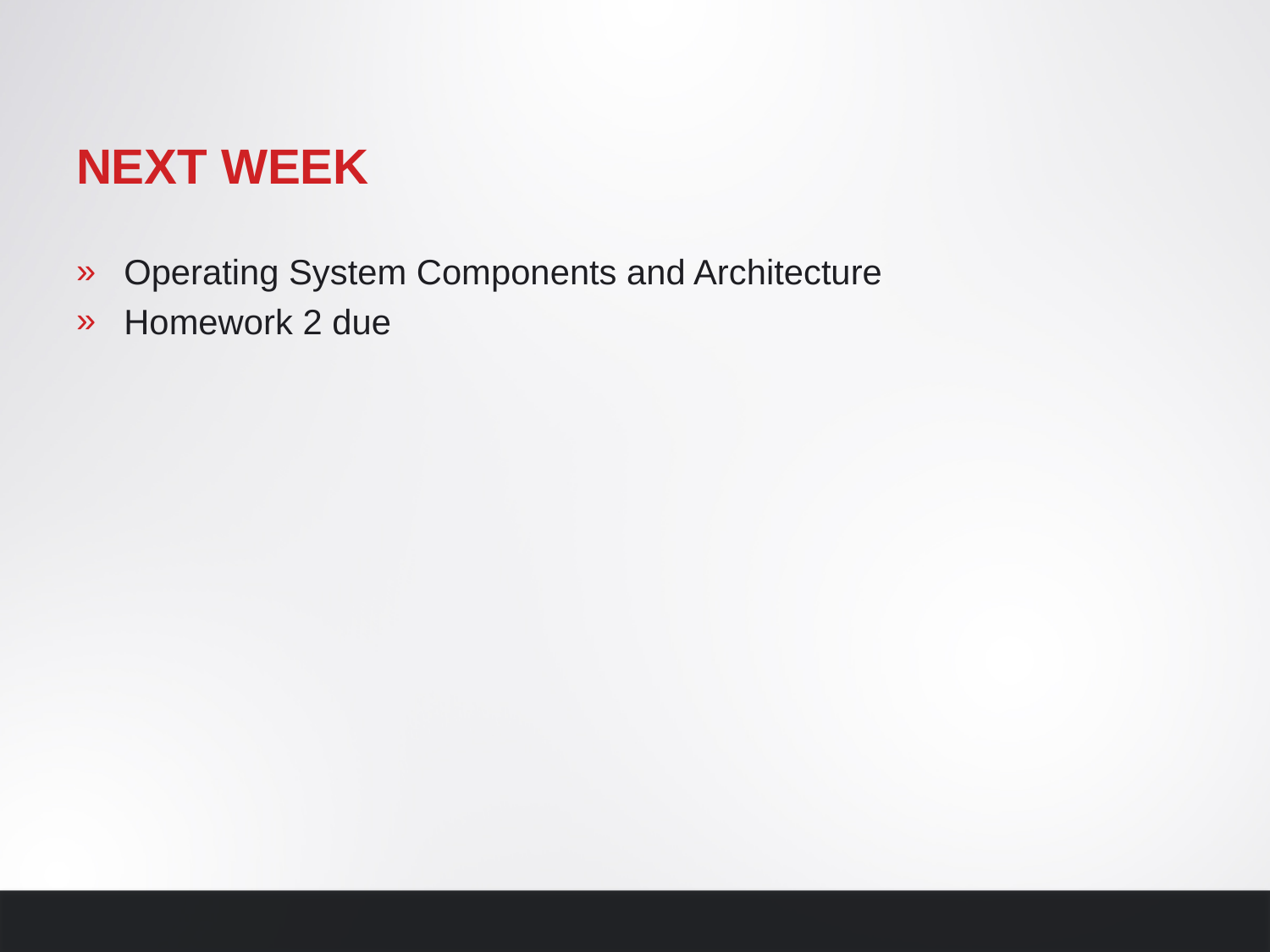

# Next Week
Operating System Components and Architecture
Homework 2 due